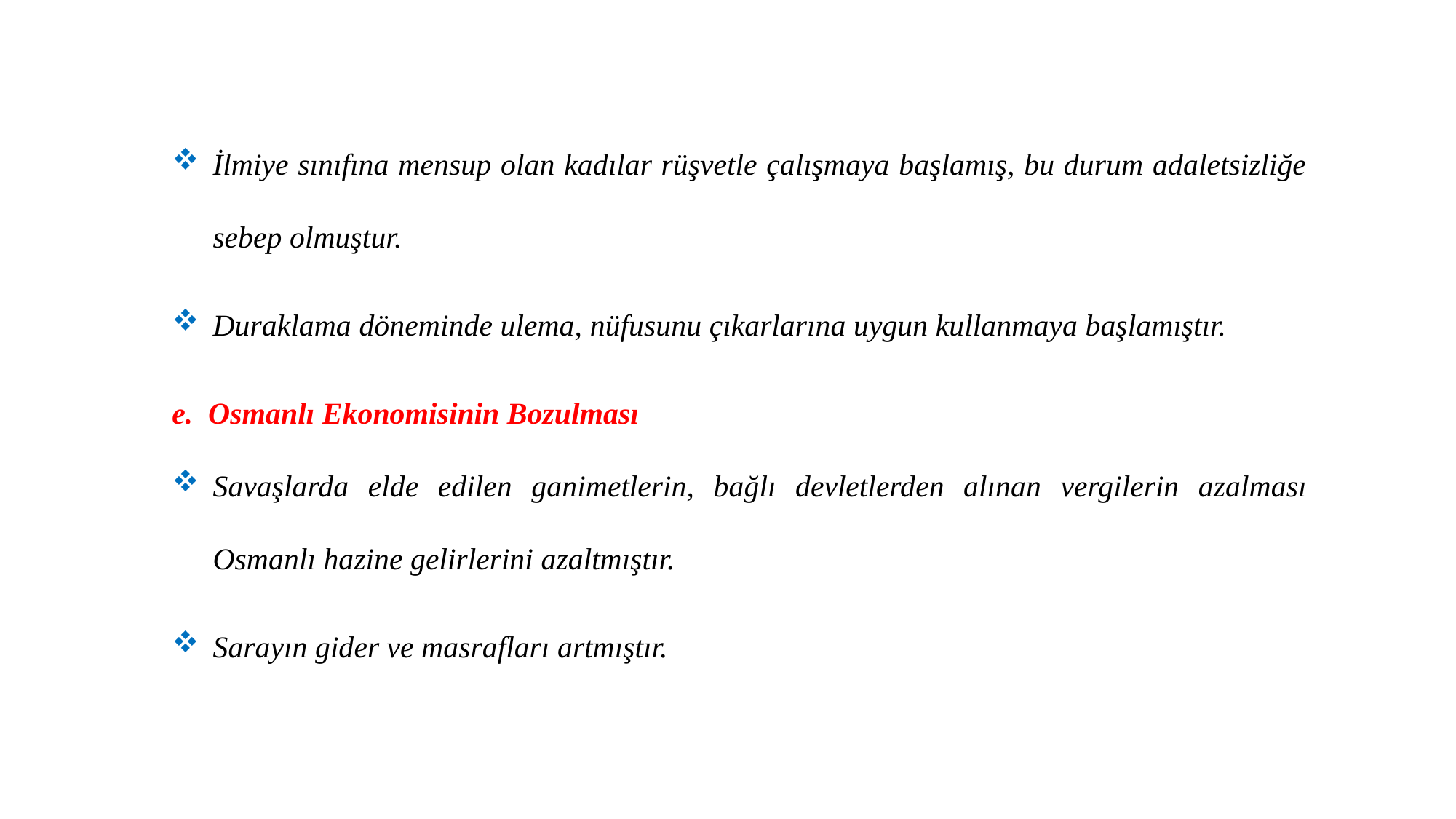

İlmiye sınıfına mensup olan kadılar rüşvetle çalışmaya başlamış, bu durum adaletsizliğe sebep olmuştur.
Duraklama döneminde ulema, nüfusunu çıkarlarına uygun kullanmaya başlamıştır.
e.  Osmanlı Ekonomisinin Bozulması
Savaşlarda elde edilen ganimetlerin, bağlı devletlerden alınan vergilerin azalması Osmanlı hazine gelirlerini azaltmıştır.
Sarayın gider ve masrafları artmıştır.